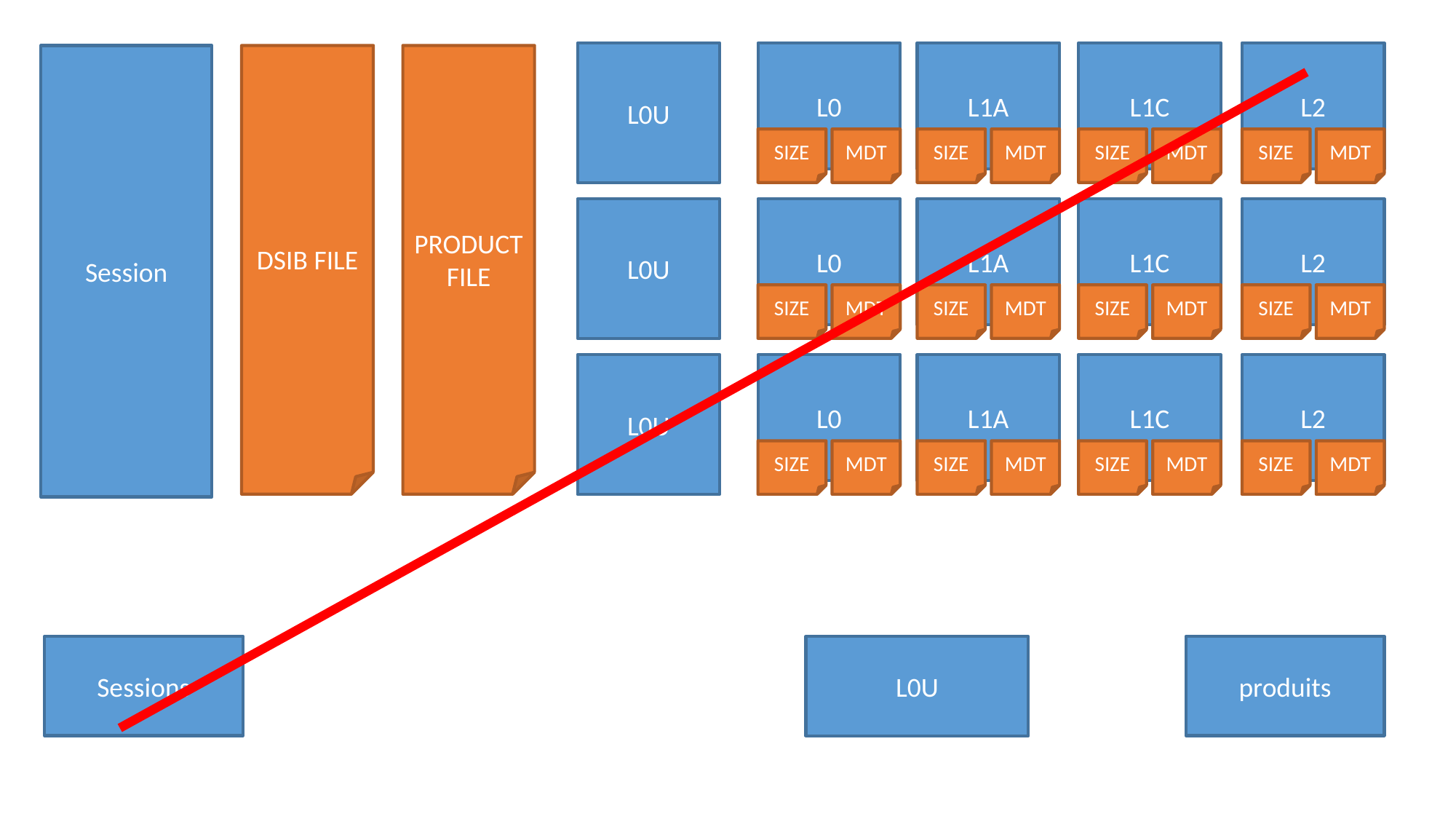

L0U
L0
L1A
L1C
L2
Session
DSIB FILE
PRODUCT FILE
SIZE
MDT
SIZE
MDT
SIZE
MDT
SIZE
MDT
L0U
L0
L1A
L1C
L2
SIZE
MDT
SIZE
MDT
SIZE
MDT
SIZE
MDT
L0U
L0
L1A
L1C
L2
SIZE
MDT
SIZE
MDT
SIZE
MDT
SIZE
MDT
Sessions
L0U
produits